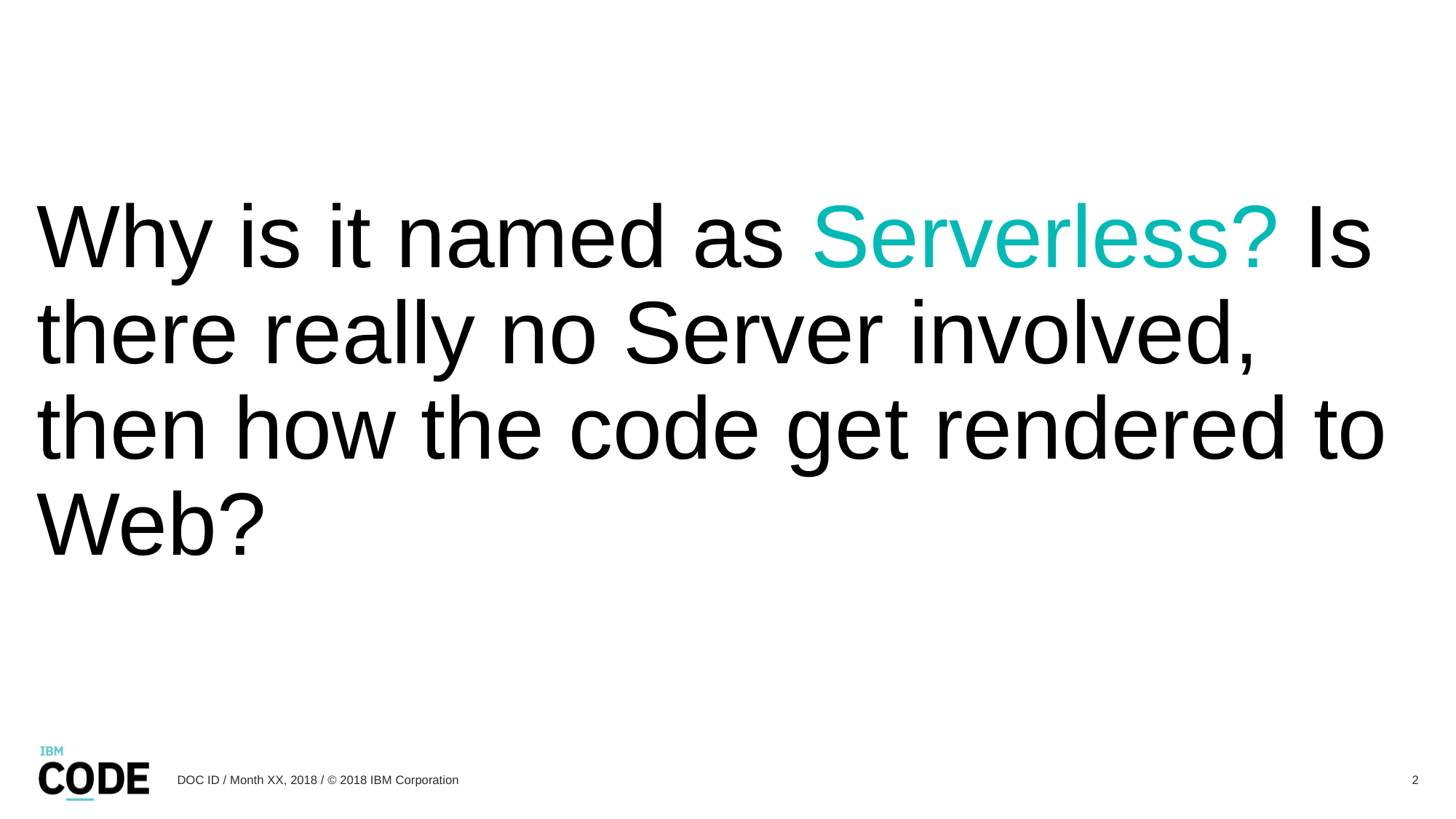

# Why is it named as Serverless? Is there really no Server involved, then how the code get rendered to Web?
DOC ID / Month XX, 2018 / © 2018 IBM Corporation
2